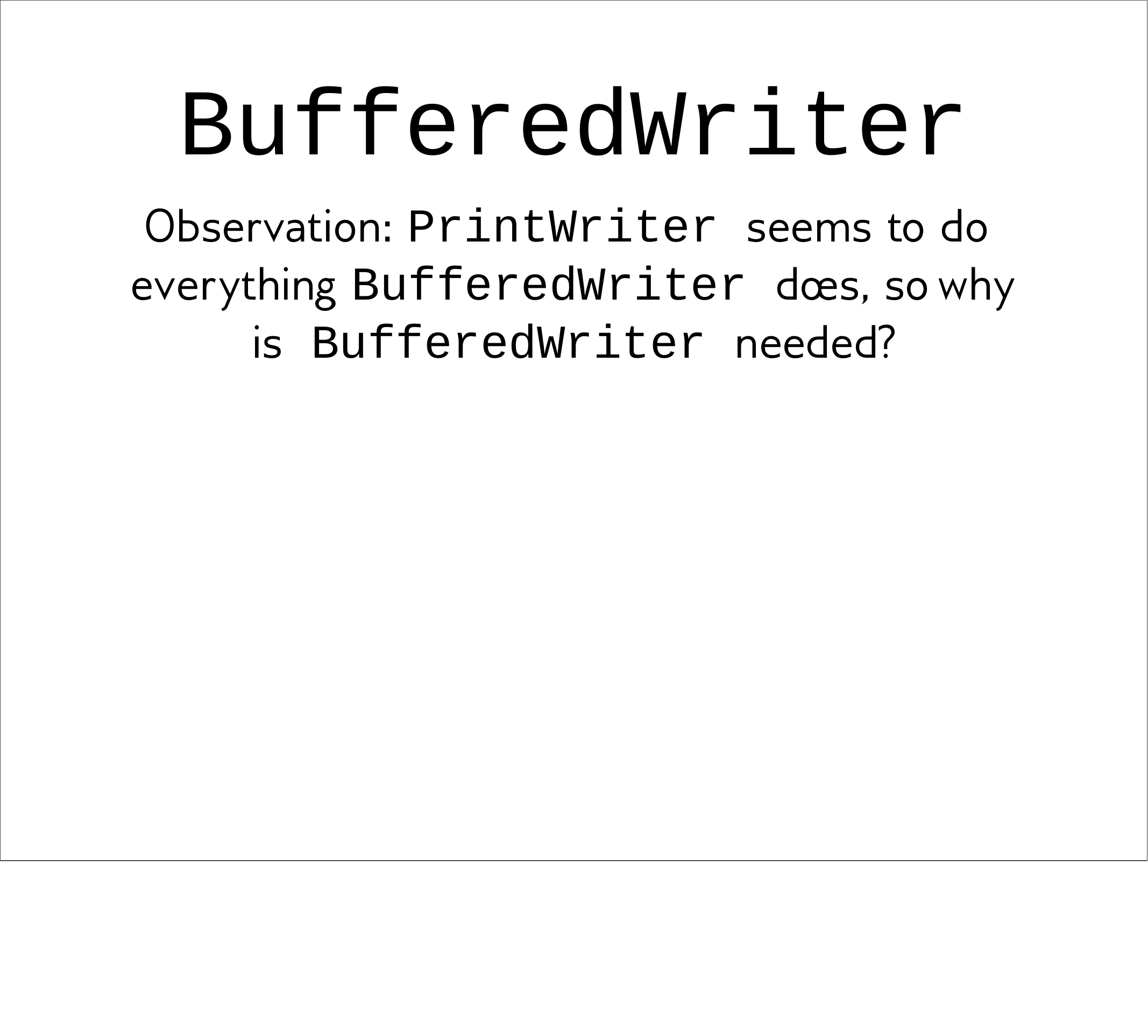

# BufferedWriter
Observation: PrintWriter seems to do  everything BufferedWriter does, so	why	is  BufferedWriter needed?